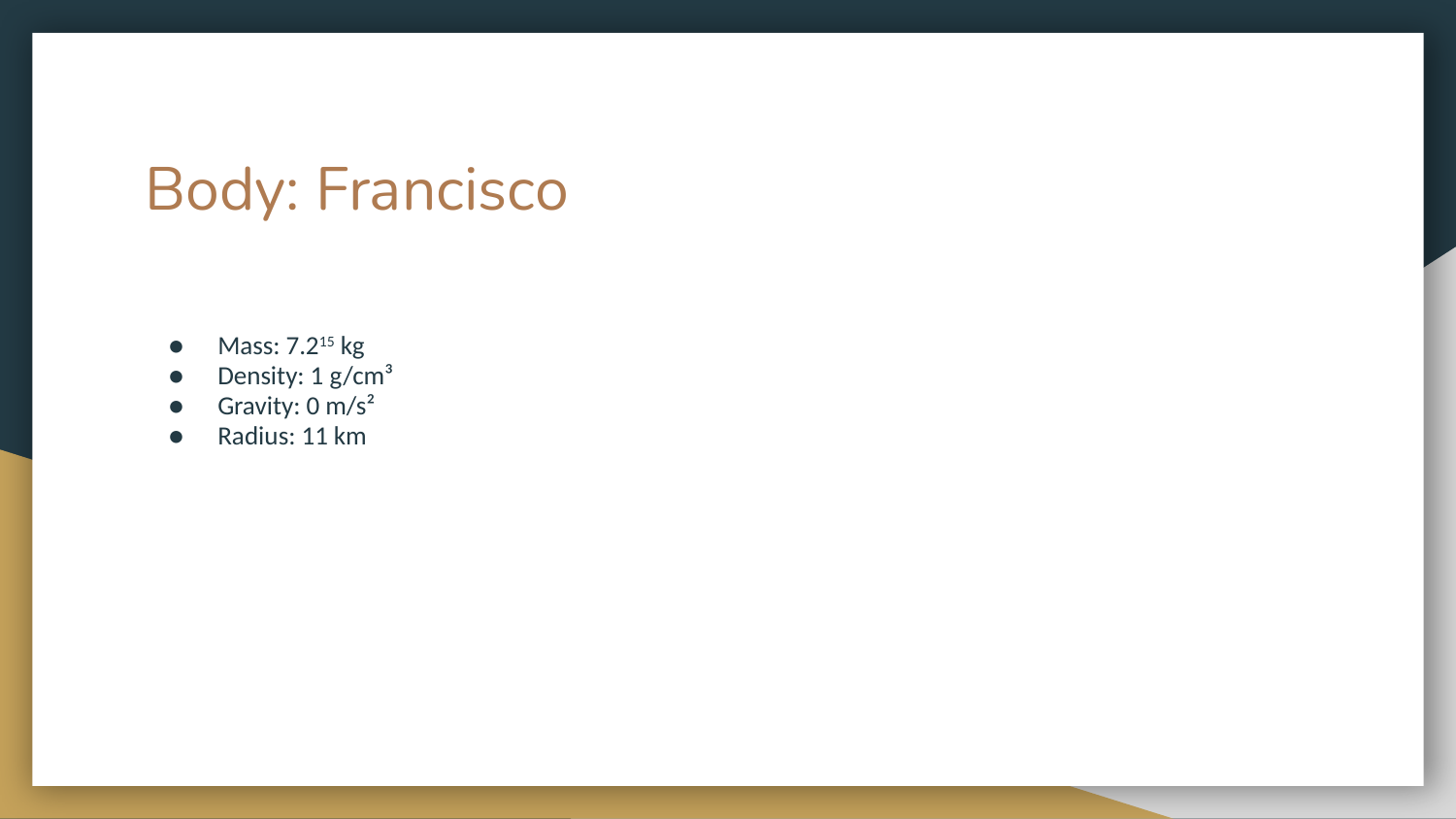

# Body: Francisco
Mass: 7.215 kg
Density: 1 g/cm³
Gravity: 0 m/s²
Radius: 11 km